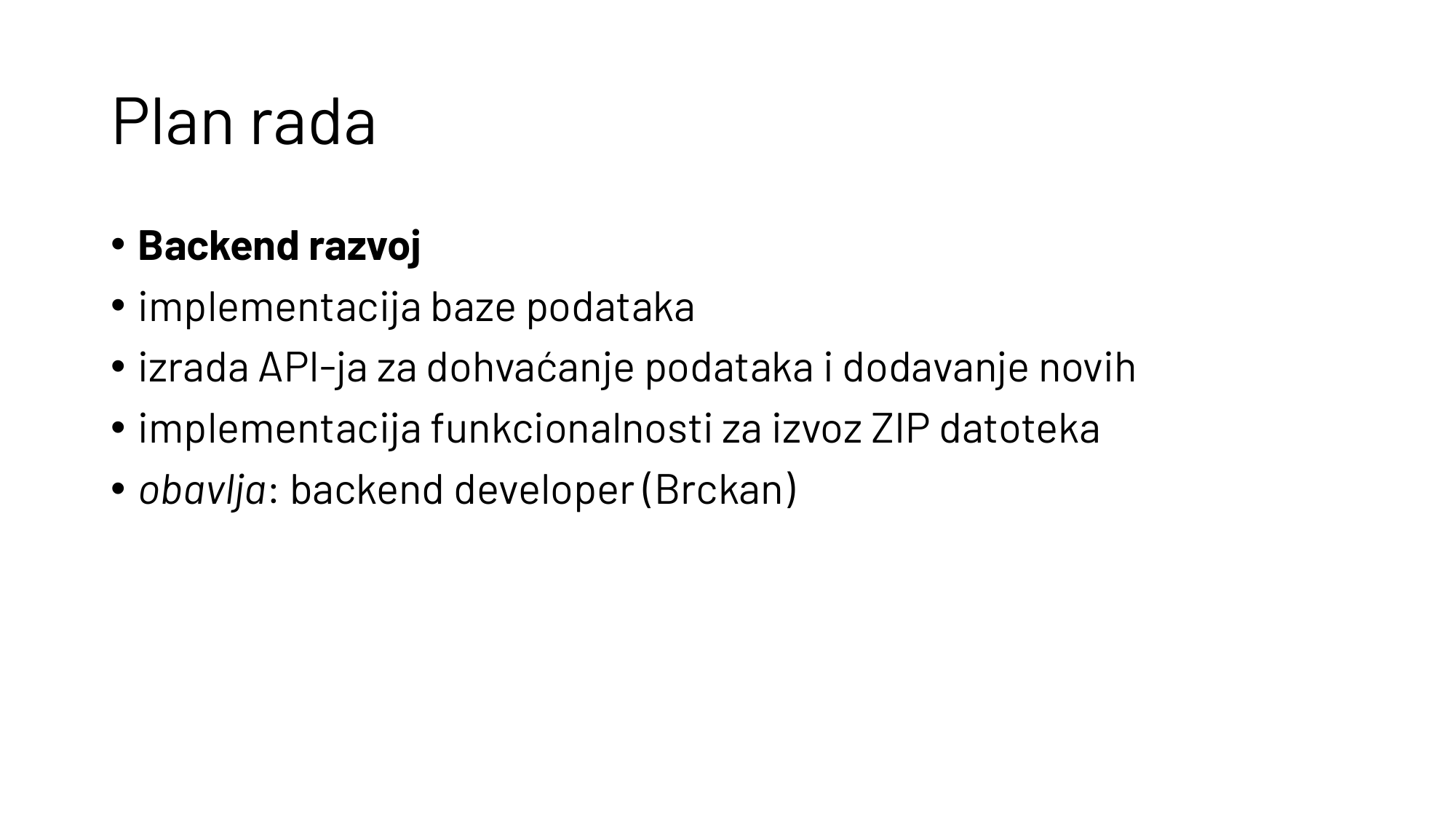

# Plan rada
Backend razvoj
implementacija baze podataka
izrada API-ja za dohvaćanje podataka i dodavanje novih
implementacija funkcionalnosti za izvoz ZIP datoteka
obavlja: backend developer (Brckan)